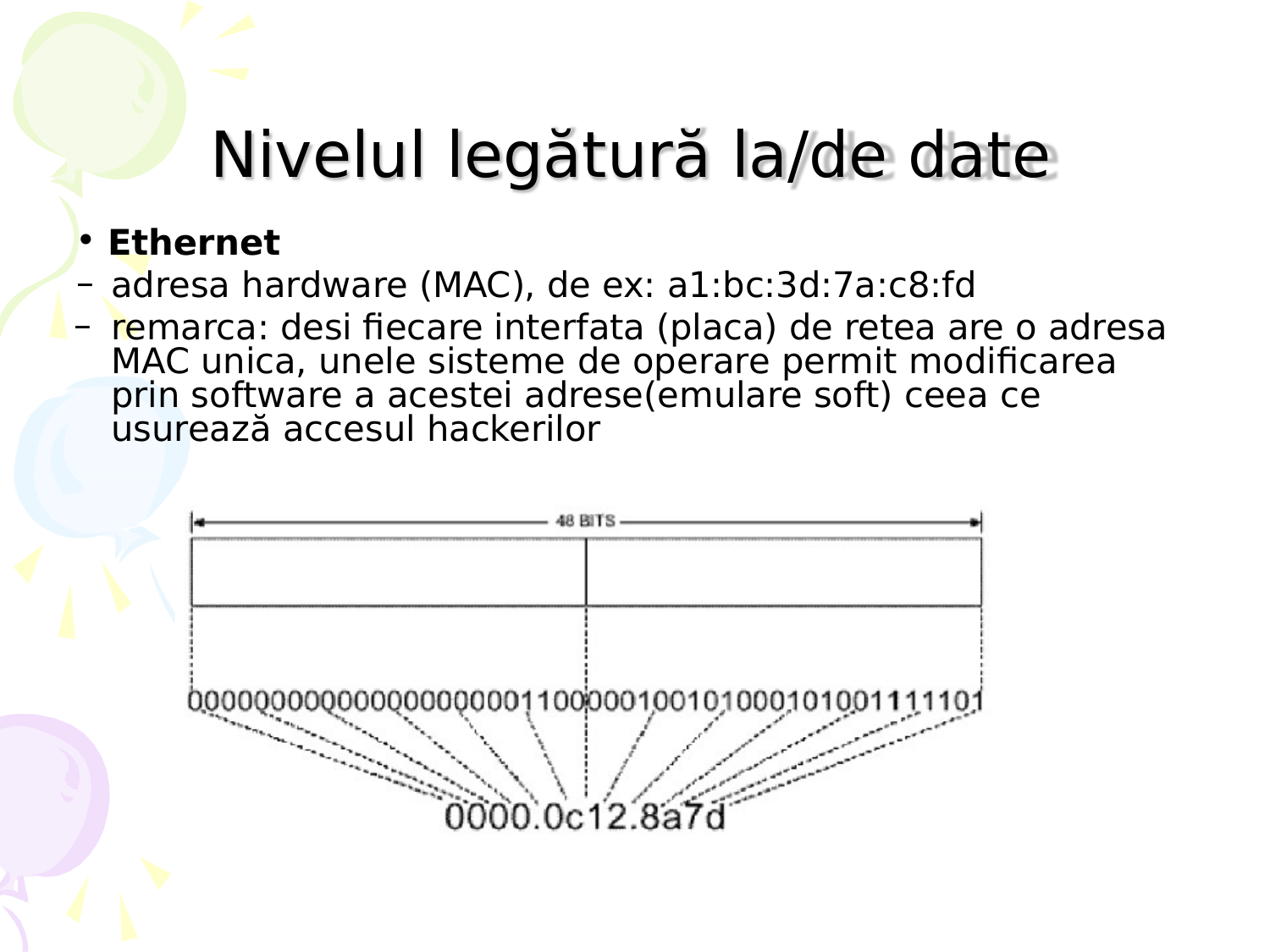

# Nivelul legătură la/de date
Ethernet
adresa hardware (MAC), de ex: a1:bc:3d:7a:c8:fd
remarca: desi fiecare interfata (placa) de retea are o adresa  MAC unica, unele sisteme de operare permit modificarea  prin software a acestei adrese(emulare soft) ceea ce  usurează accesul hackerilor